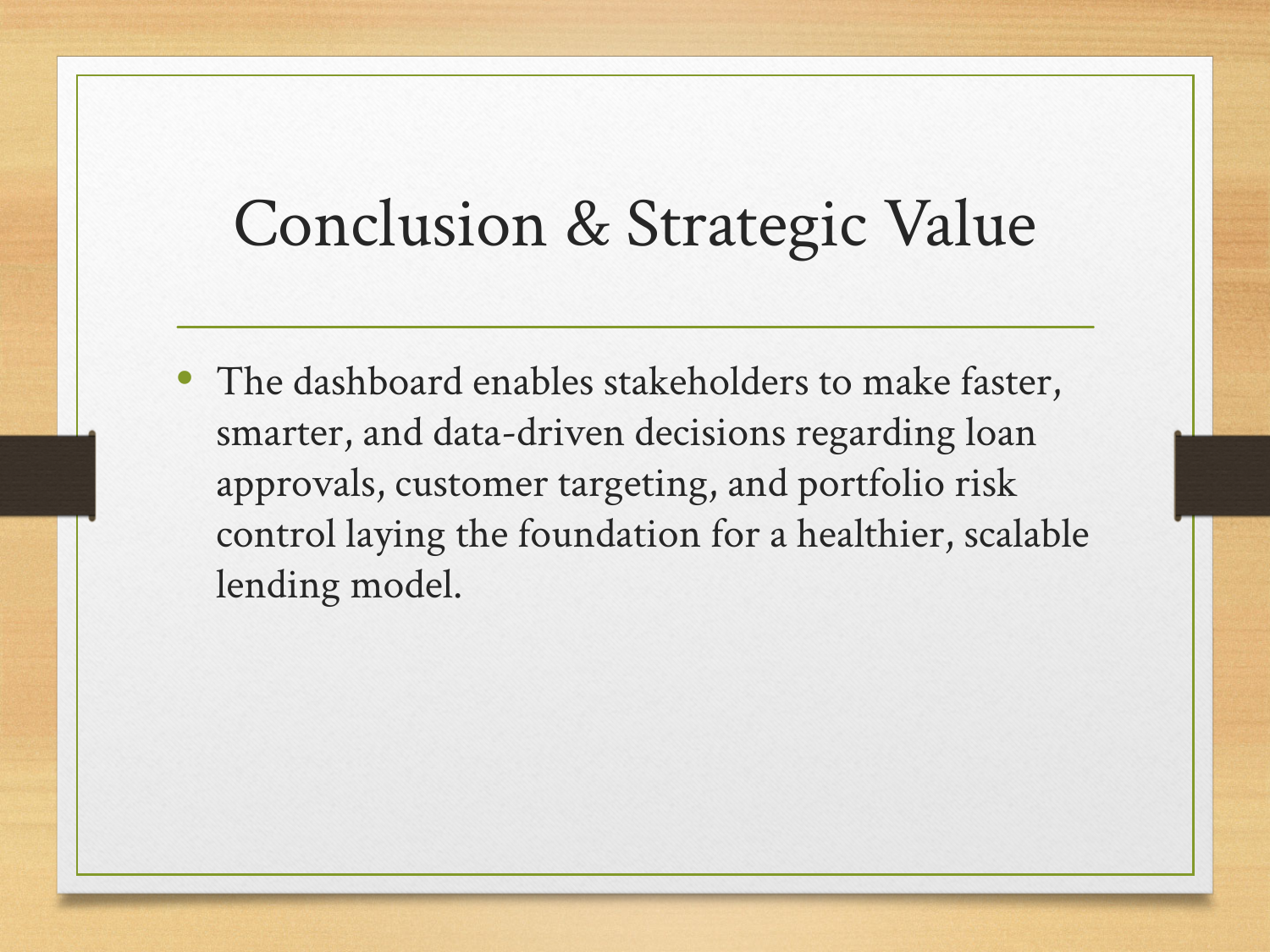

# Conclusion & Strategic Value
The dashboard enables stakeholders to make faster, smarter, and data-driven decisions regarding loan approvals, customer targeting, and portfolio risk control laying the foundation for a healthier, scalable lending model.